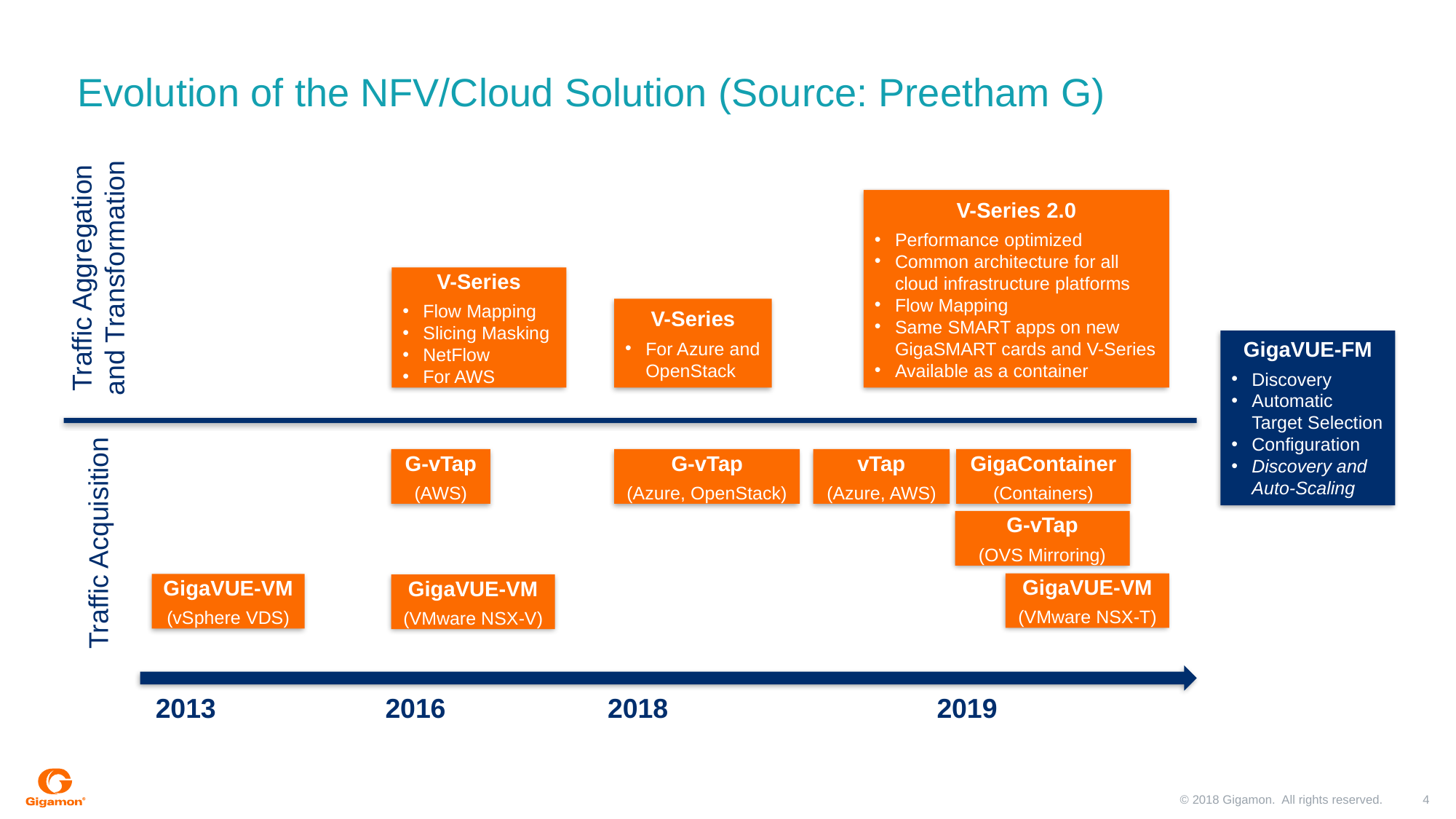

# Evolution of the NFV/Cloud Solution (Source: Preetham G)
V-Series 2.0
Performance optimized
Common architecture for all cloud infrastructure platforms
Flow Mapping
Same SMART apps on new GigaSMART cards and V-Series
Available as a container
Traffic Aggregation
and Transformation
V-Series
Flow Mapping
Slicing Masking
NetFlow
For AWS
V-Series
For Azure and OpenStack
GigaVUE-FM
Discovery
Automatic Target Selection
Configuration
Discovery and Auto-Scaling

G-vTap
(AWS)
G-vTap
(Azure, OpenStack)
vTap
(Azure, AWS)
GigaContainer
(Containers)
G-vTap
(OVS Mirroring)
Traffic Acquisition
GigaVUE-VM
(VMware NSX-T)
GigaVUE-VM
(vSphere VDS)
GigaVUE-VM
(VMware NSX-V)

2013
2016
2018
2019